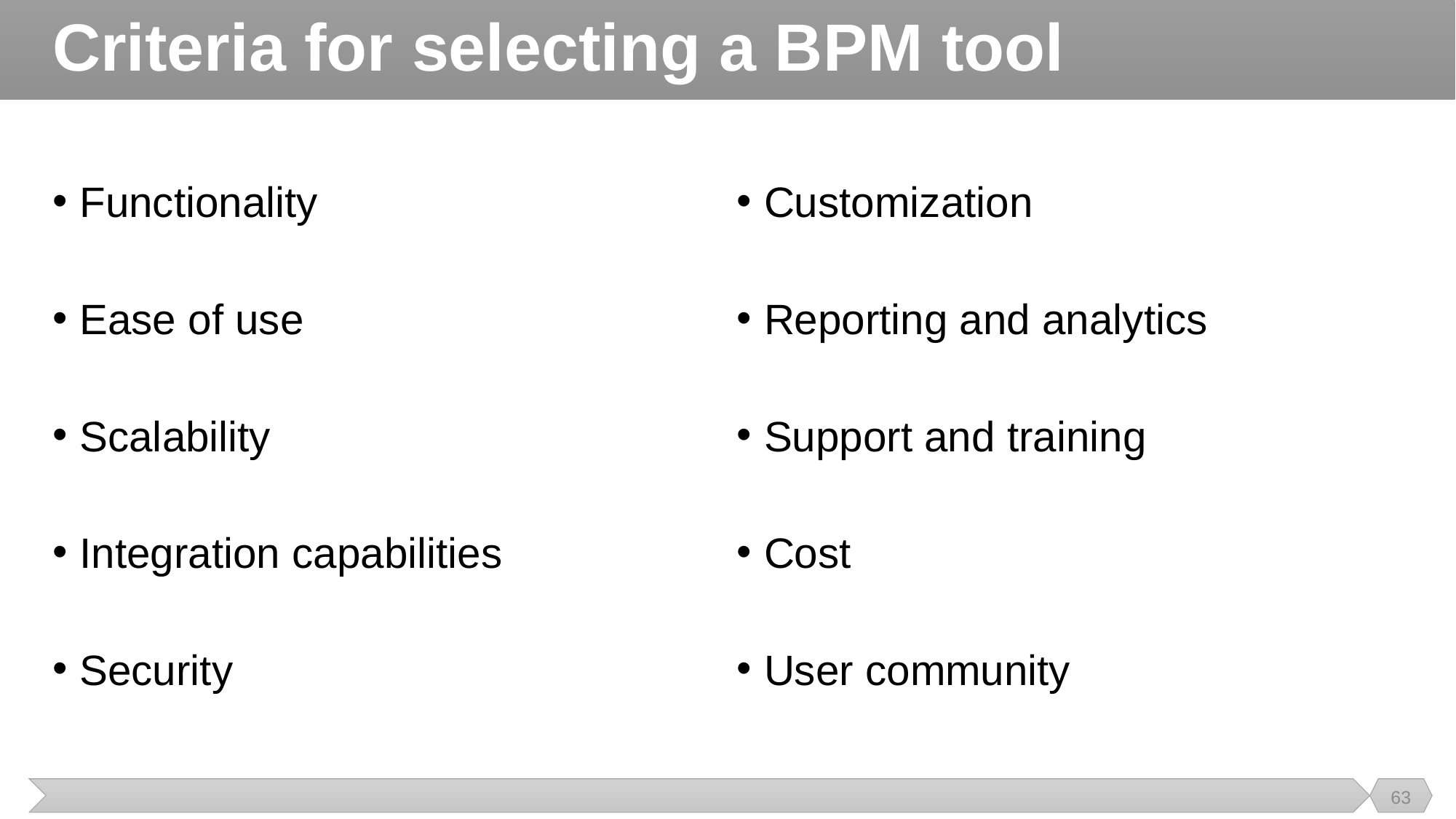

# Criteria for selecting a BPM tool
Functionality
Ease of use
Scalability
Integration capabilities
Security
Customization
Reporting and analytics
Support and training
Cost
User community
63